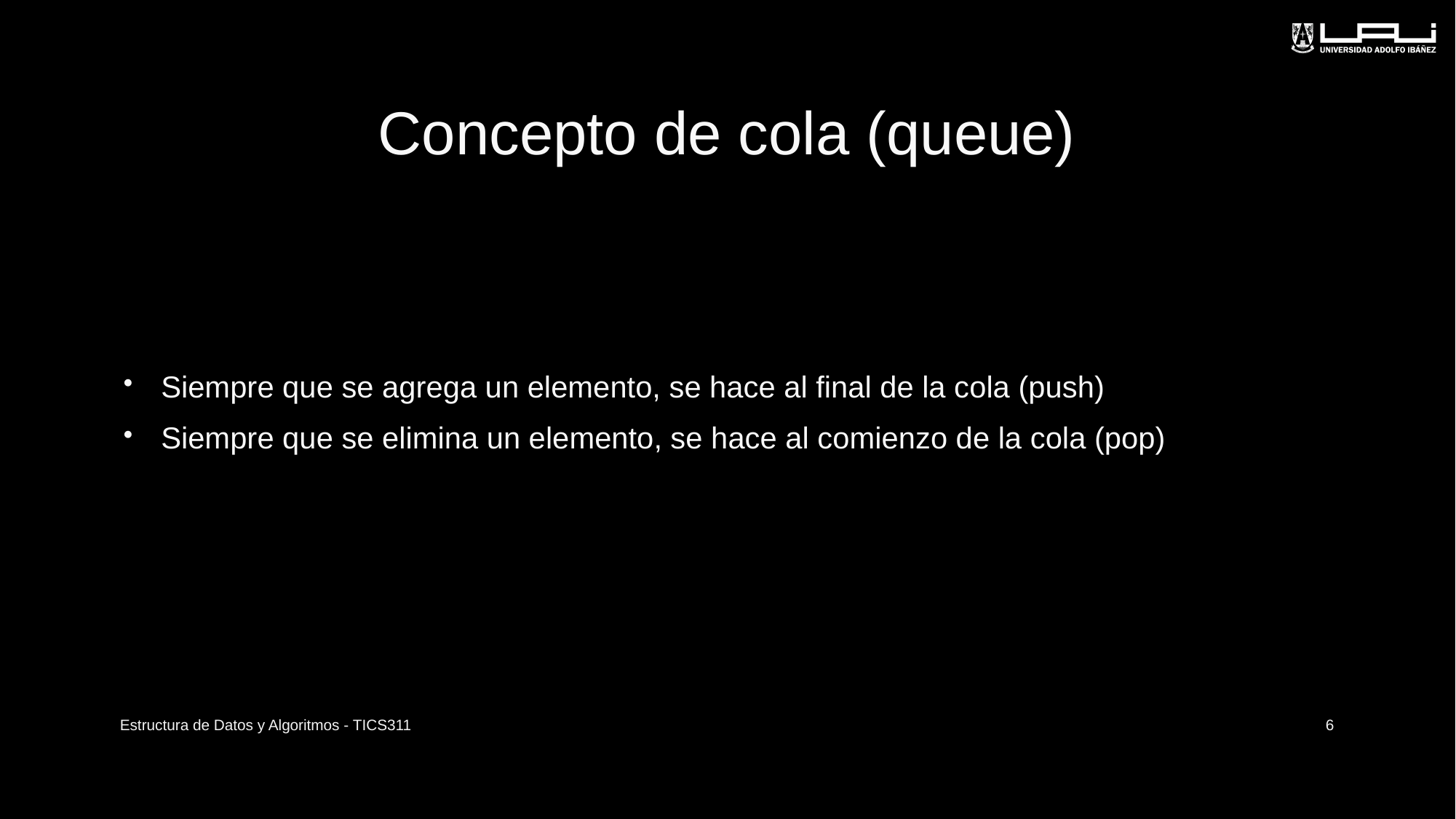

# Concepto de cola (queue)

Siempre que se agrega un elemento, se hace al final de la cola (push)
Siempre que se elimina un elemento, se hace al comienzo de la cola (pop)
Estructura de Datos y Algoritmos - TICS311
6